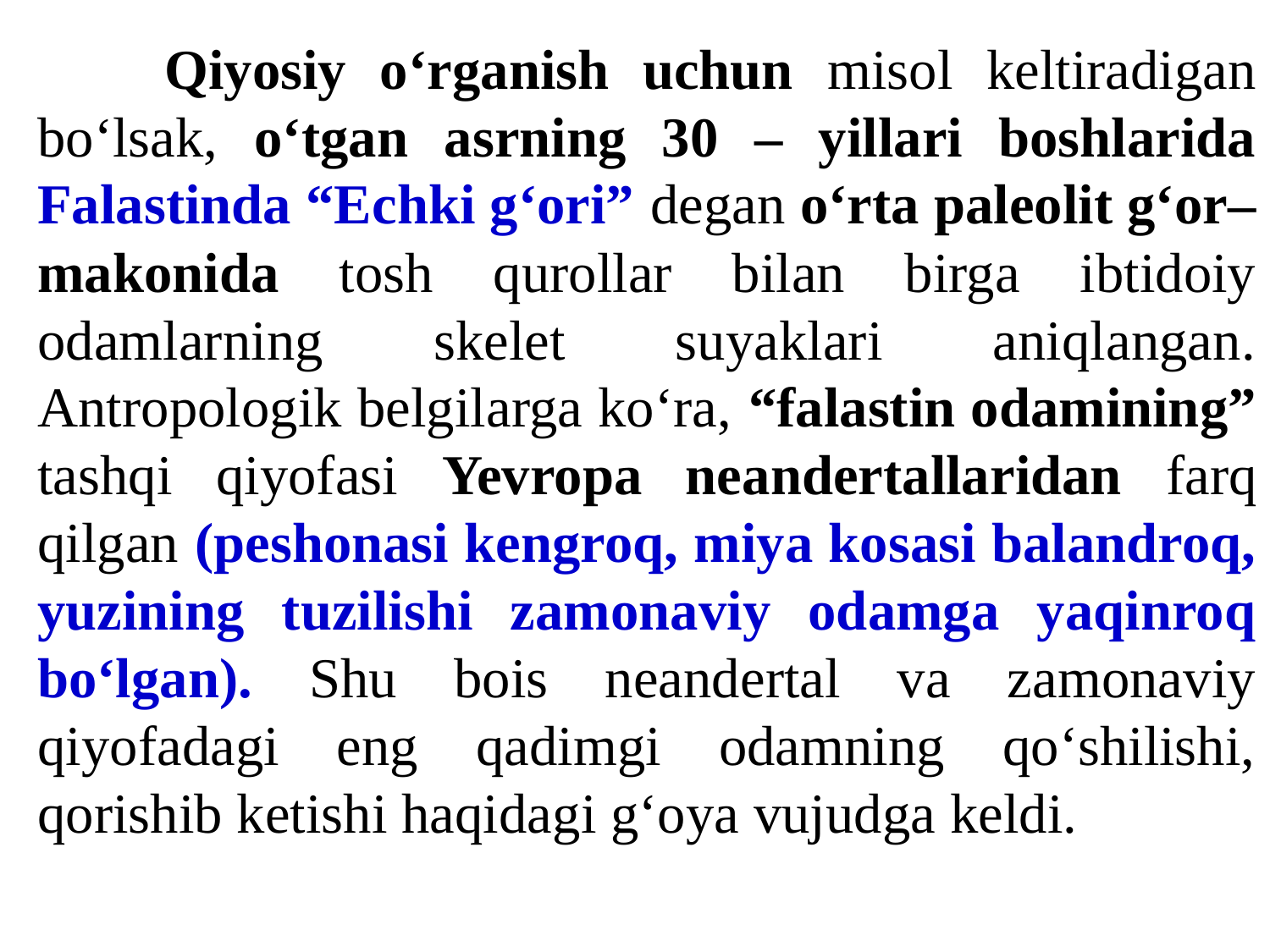

Qiyosiy o‘rganish uchun misol keltiradigan bo‘lsak, o‘tgan asrning 30 – yillari boshlarida Falastinda “Echki g‘ori” degan o‘rta paleolit g‘or–makonida tosh qurollar bilan birga ibtidoiy odamlarning skelet suyaklari aniqlangan. Antropologik belgilarga ko‘ra, “falastin odamining” tashqi qiyofasi Yevropa neandertallaridan farq qilgan (peshonasi kengroq, miya kosasi balandroq, yuzining tuzilishi zamonaviy odamga yaqinroq bo‘lgan). Shu bois neandertal va zamonaviy qiyofadagi eng qadimgi odamning qo‘shilishi, qorishib ketishi haqidagi g‘oya vujudga keldi.